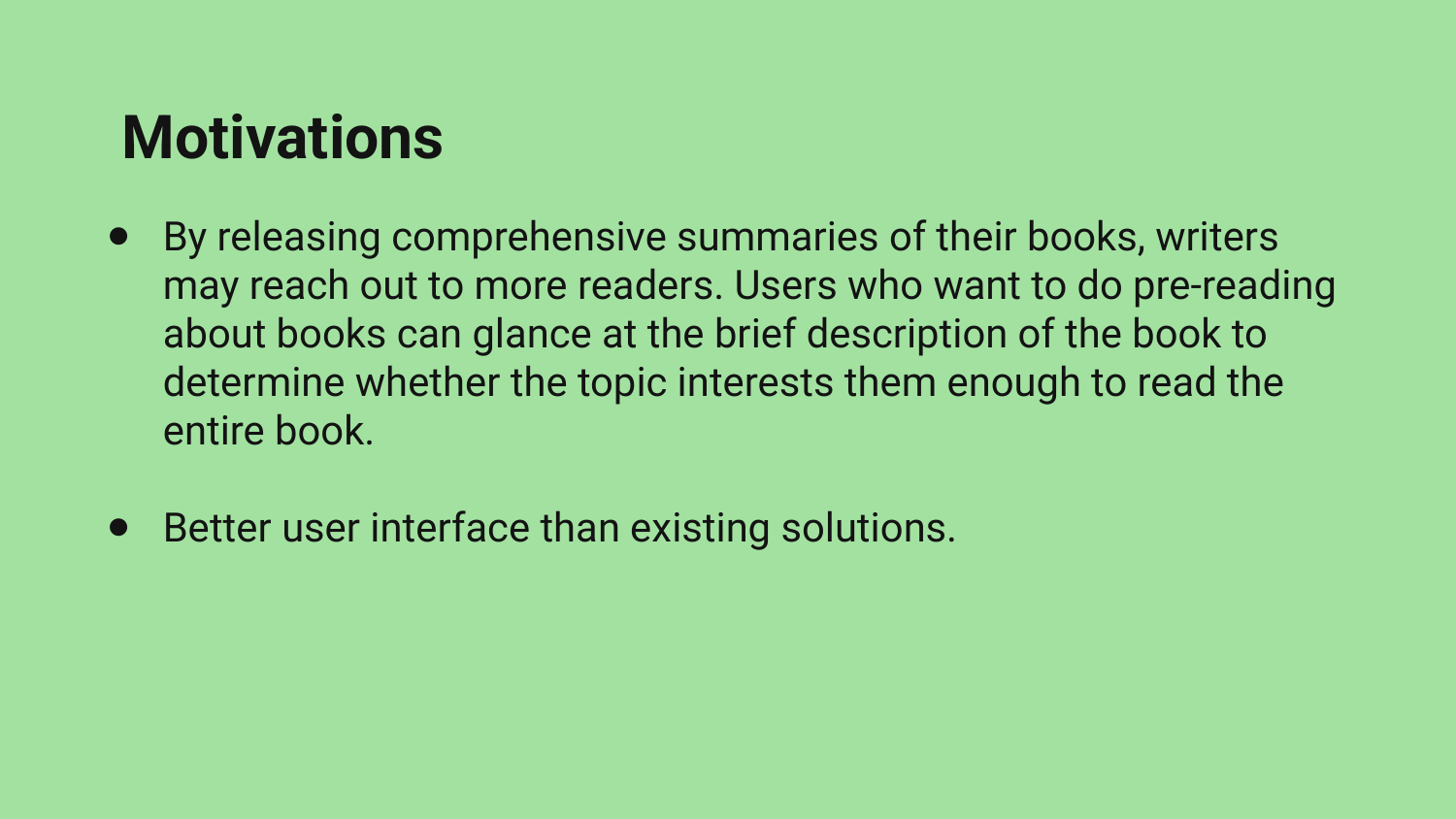

Motivations
# By releasing comprehensive summaries of their books, writers may reach out to more readers. Users who want to do pre-reading about books can glance at the brief description of the book to determine whether the topic interests them enough to read the entire book.

Better user interface than existing solutions.